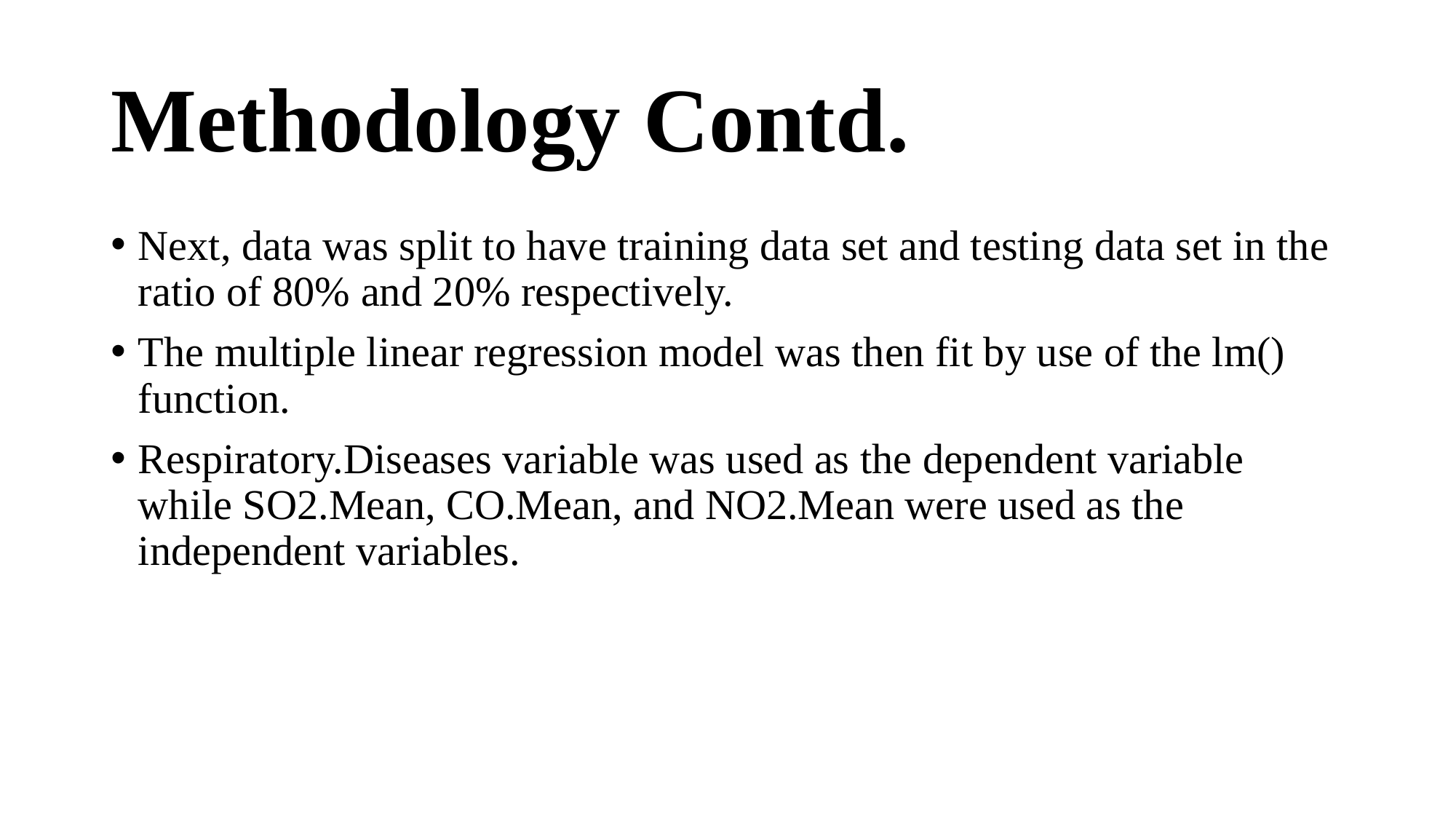

# Methodology Contd.
Next, data was split to have training data set and testing data set in the ratio of 80% and 20% respectively.
The multiple linear regression model was then fit by use of the lm() function.
Respiratory.Diseases variable was used as the dependent variable while SO2.Mean, CO.Mean, and NO2.Mean were used as the independent variables.